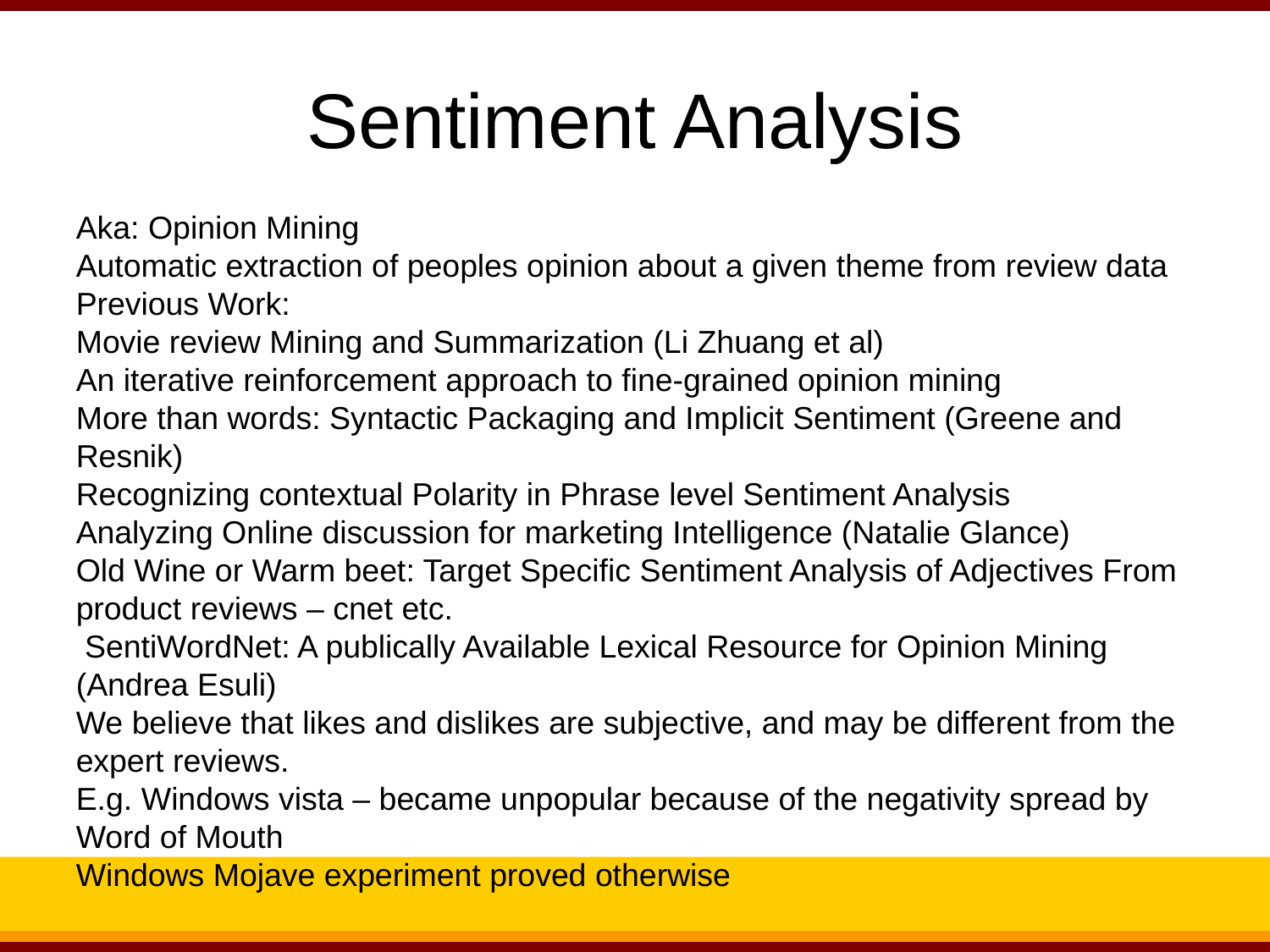

Sentiment Analysis
Aka: Opinion Mining
Automatic extraction of peoples opinion about a given theme from review data
Previous Work:
Movie review Mining and Summarization (Li Zhuang et al)
An iterative reinforcement approach to fine-grained opinion mining
More than words: Syntactic Packaging and Implicit Sentiment (Greene and Resnik)
Recognizing contextual Polarity in Phrase level Sentiment Analysis
Analyzing Online discussion for marketing Intelligence (Natalie Glance)
Old Wine or Warm beet: Target Specific Sentiment Analysis of Adjectives From product reviews – cnet etc.
 SentiWordNet: A publically Available Lexical Resource for Opinion Mining (Andrea Esuli)
We believe that likes and dislikes are subjective, and may be different from the expert reviews.
E.g. Windows vista – became unpopular because of the negativity spread by Word of Mouth
Windows Mojave experiment proved otherwise